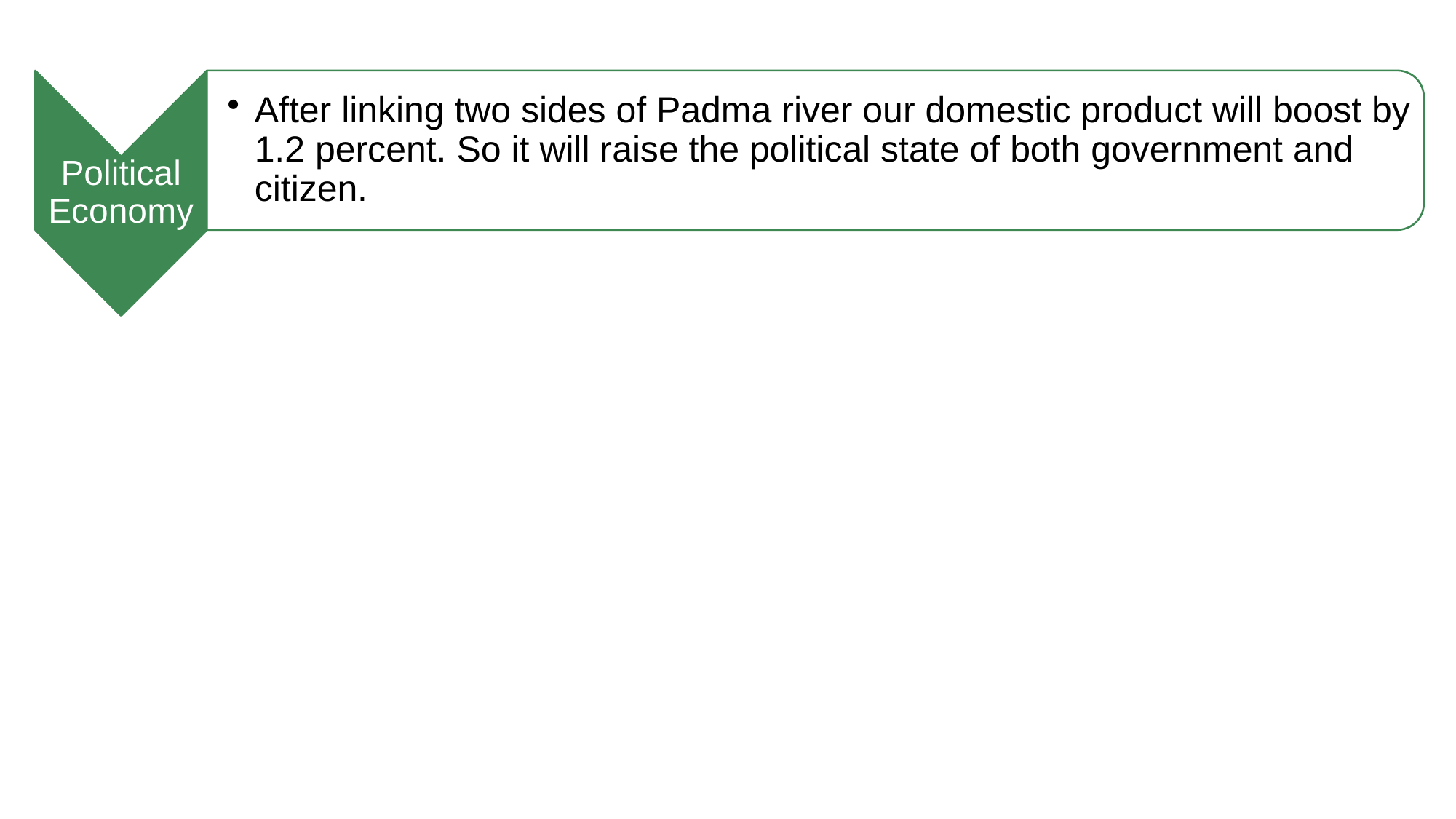

Political Economy
After linking two sides of Padma river our domestic product will boost by 1.2 percent. So it will raise the political state of both government and citizen.